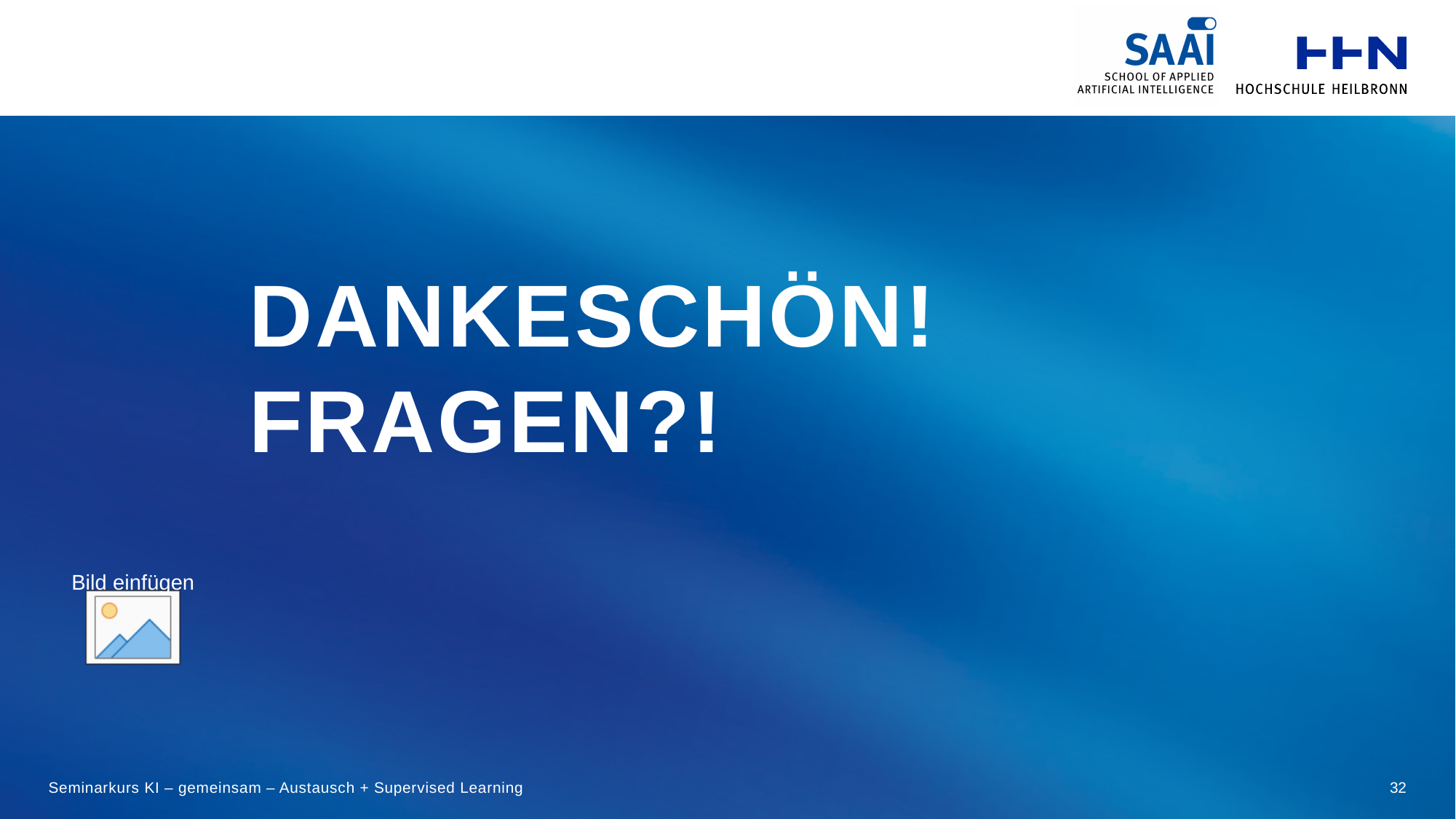

Dankeschön! Fragen?!

Seminarkurs KI – gemeinsam – Austausch + Supervised Learning
32